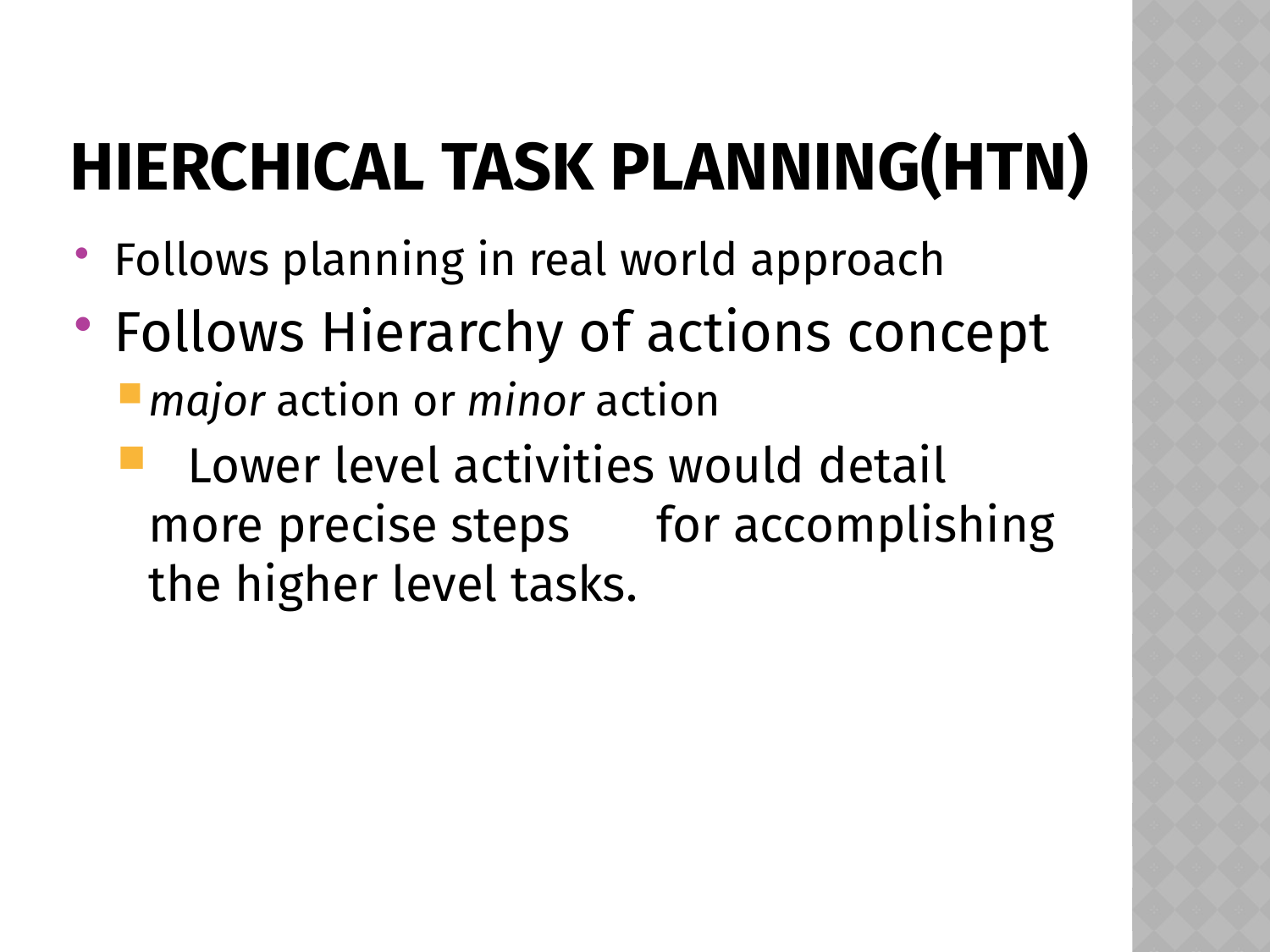

# HIERCHICAL TASK PLANNING(HTN)
Follows planning in real world approach
Follows Hierarchy of actions concept
major action or minor action
   Lower level activities would detail more precise steps 	for accomplishing the higher level tasks.